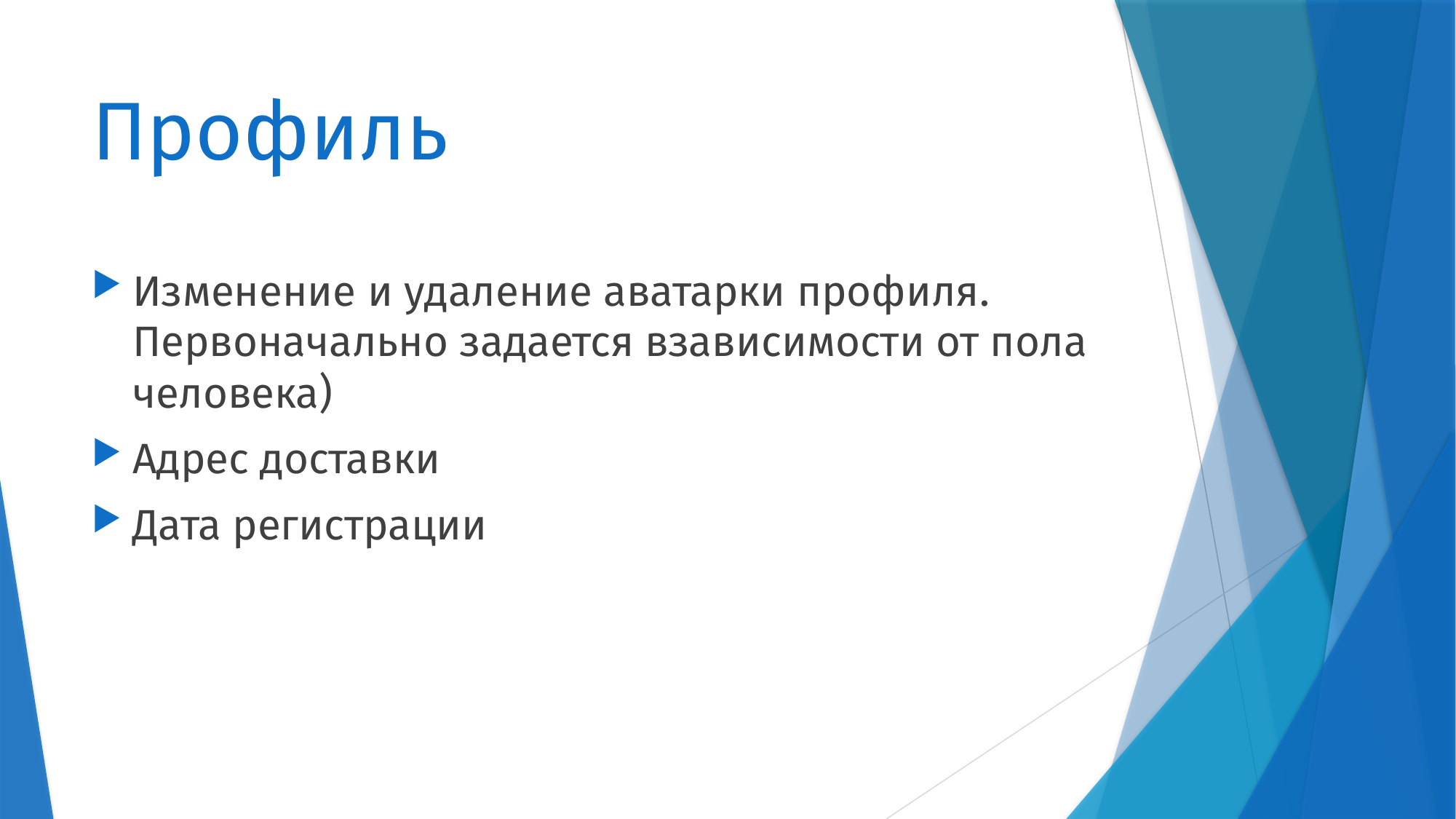

# Профиль
Изменение и удаление аватарки профиля. Первоначально задается взависимости от пола человека)
Адрес доставки
Дата регистрации